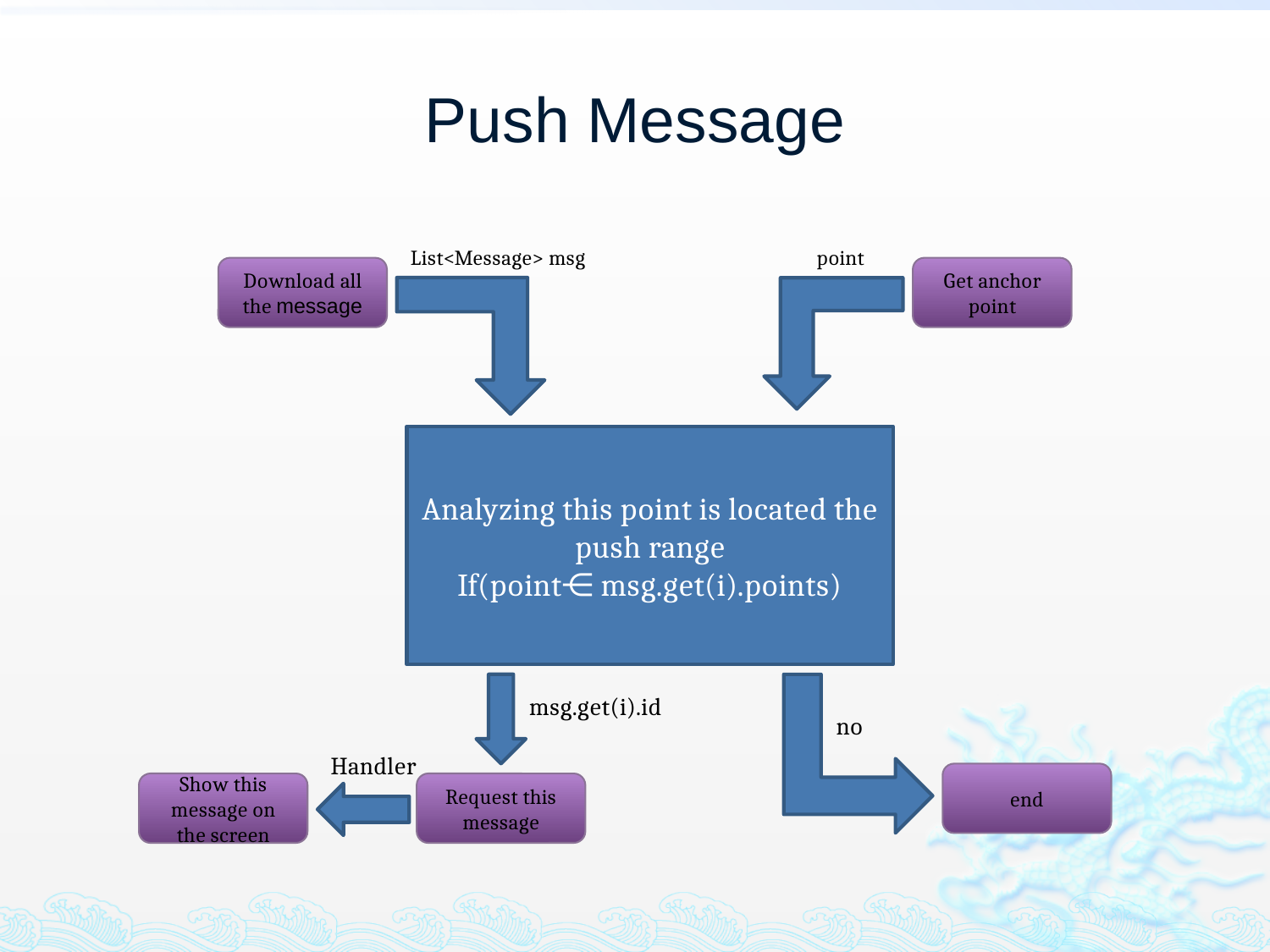

# Push Message
List<Message> msg
point
Download all the message
Get anchor point

Analyzing this point is located the push range
If(point⋲ msg.get(i).points)

msg.get(i).id
no
Handler

end
Show this message on the screen
Request this message